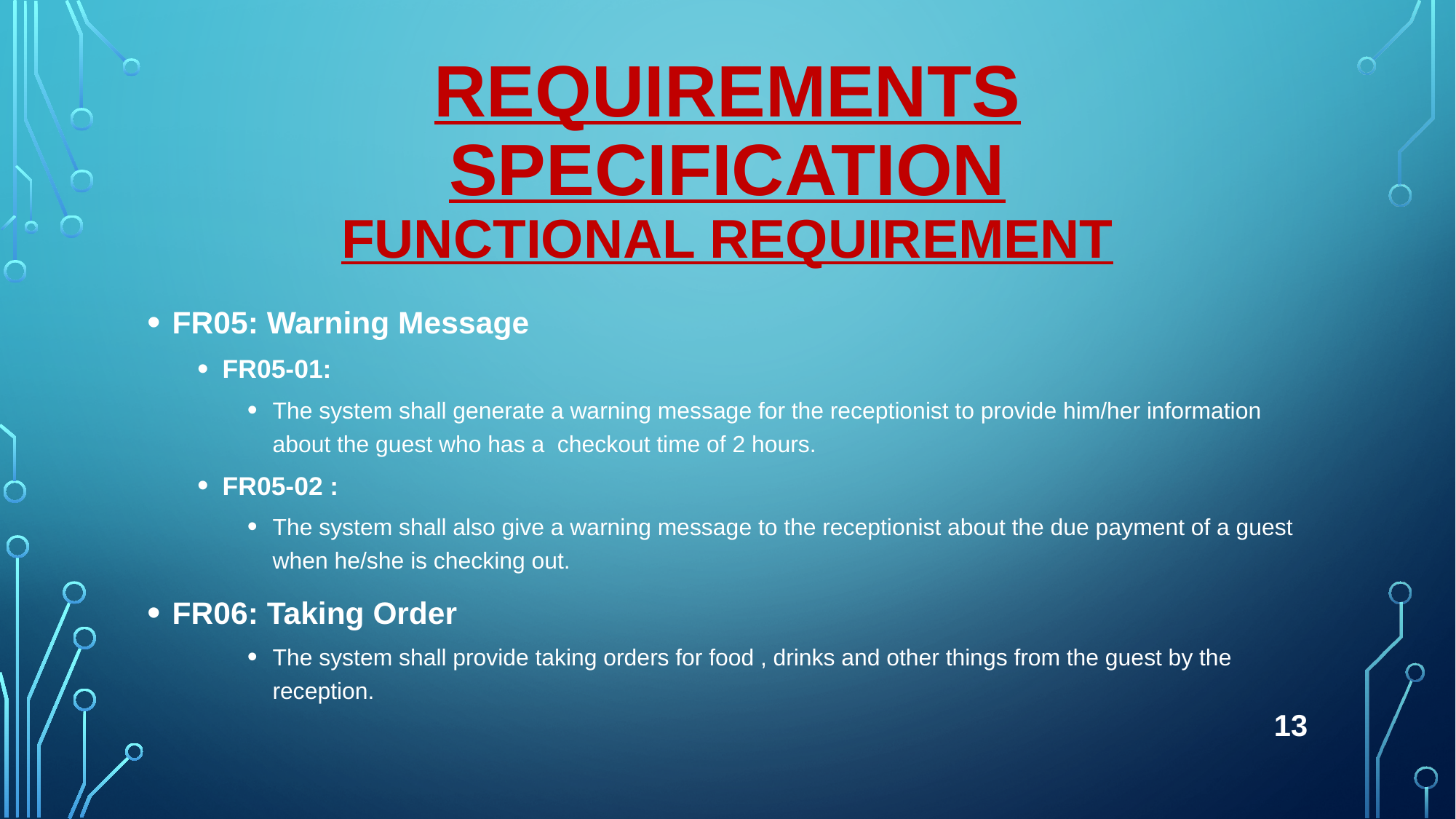

# Requirements specification Functional Requirement
FR05: Warning Message
FR05-01:
The system shall generate a warning message for the receptionist to provide him/her information about the guest who has a  checkout time of 2 hours.
FR05-02 :
The system shall also give a warning message to the receptionist about the due payment of a guest when he/she is checking out.
FR06: Taking Order
The system shall provide taking orders for food , drinks and other things from the guest by the reception.
13